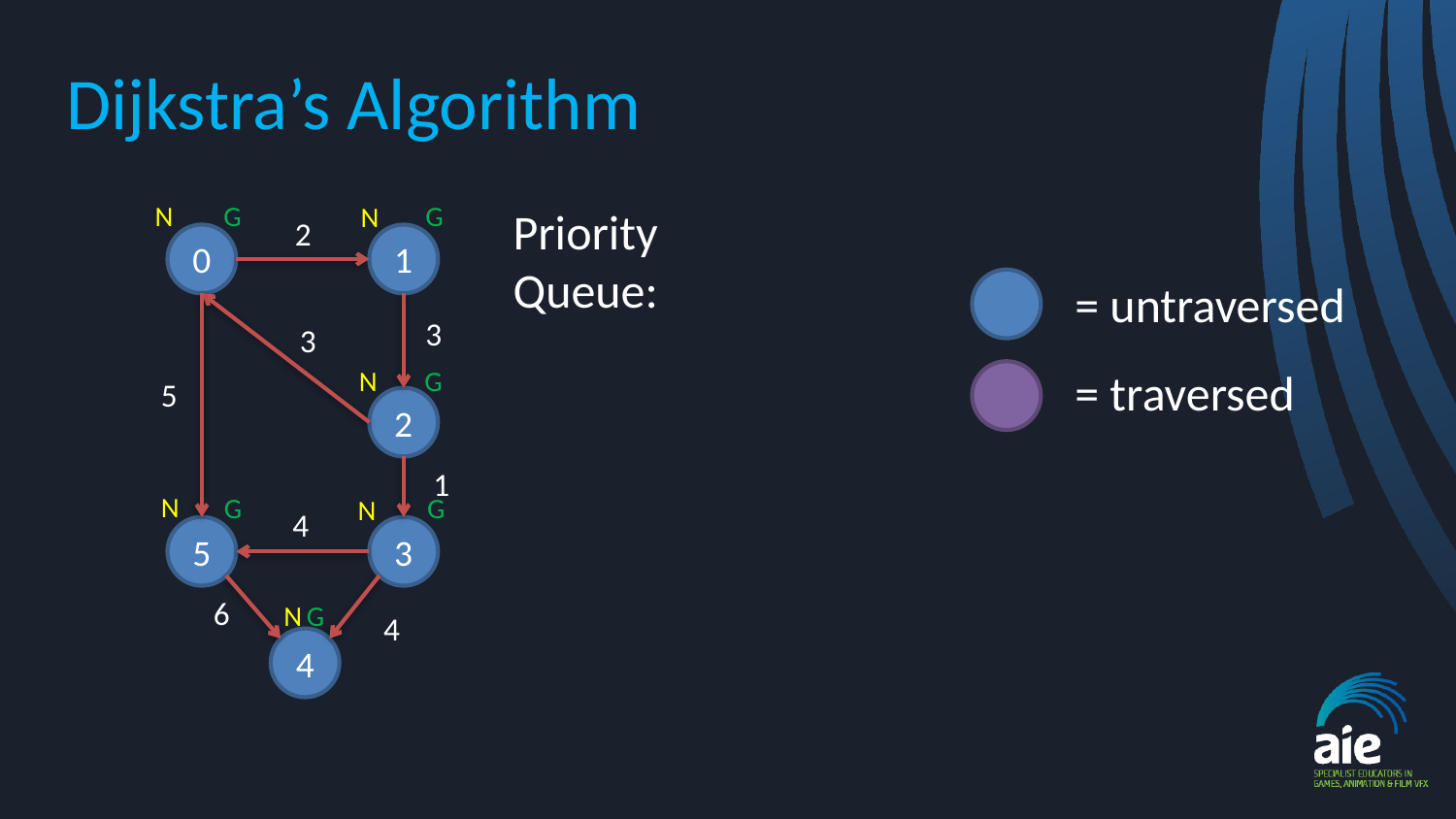

# Dijkstra’s Algorithm
G
G
N
N
Priority Queue:
2
0
1
= untraversed

3
3
= traversed
G
N

5
2
1
N
G
G
N
4
5
3
6
G
N
4
4